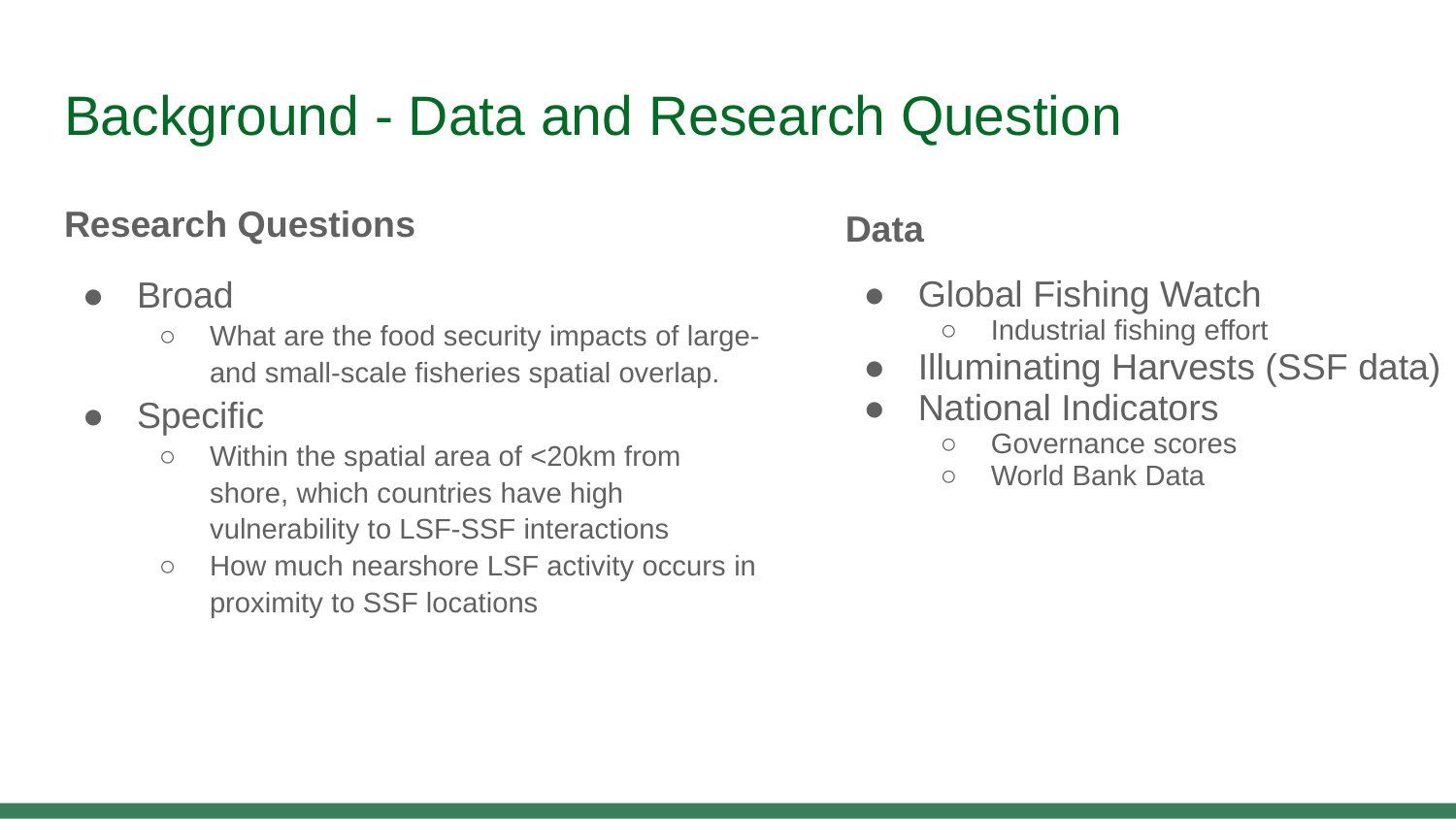

# Background - Data and Research Question
Research Questions
Broad
What are the food security impacts of large- and small-scale fisheries spatial overlap.
Specific
Within the spatial area of <20km from shore, which countries have high vulnerability to LSF-SSF interactions
How much nearshore LSF activity occurs in proximity to SSF locations
Data
Global Fishing Watch
Industrial fishing effort
Illuminating Harvests (SSF data)
National Indicators
Governance scores
World Bank Data